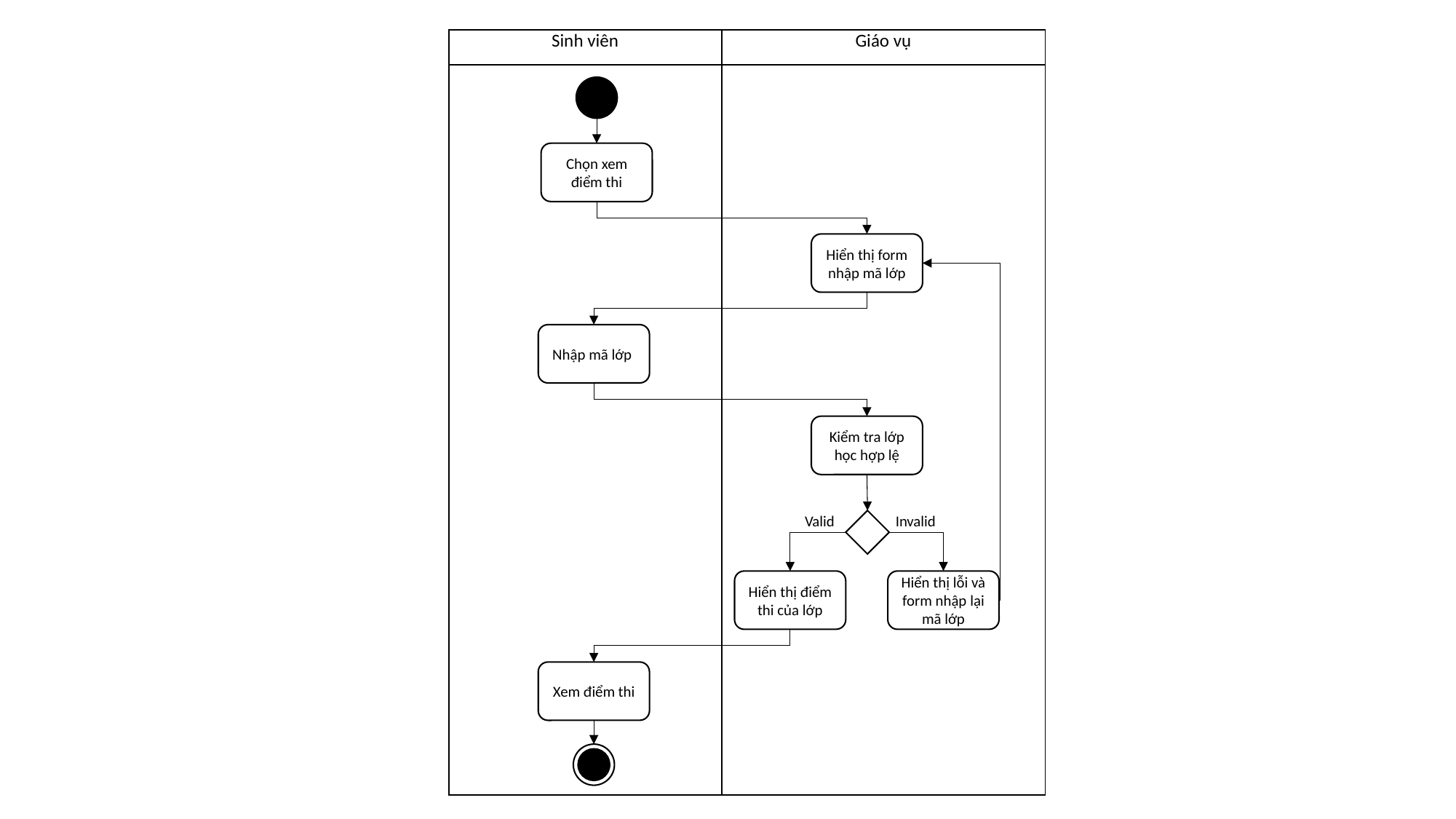

| Sinh viên | Giáo vụ |
| --- | --- |
|  |  |

Chọn xem điểm thi
Hiển thị form nhập mã lớp
Nhập mã lớp
Kiểm tra lớp học hợp lệ
Valid
Invalid

Hiển thị điểm thi của lớp
Hiển thị lỗi và form nhập lại mã lớp
Xem điểm thi